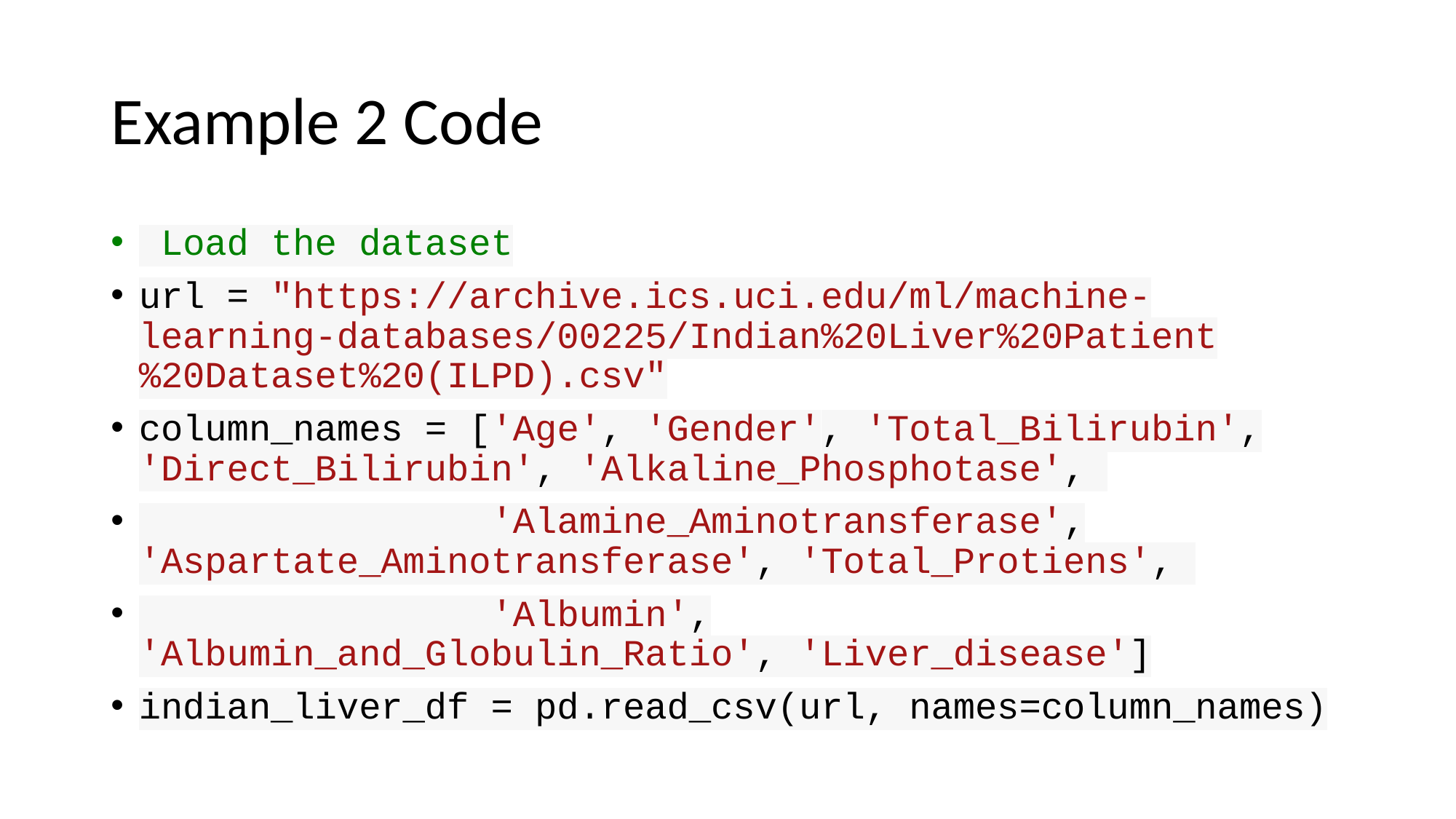

# Example 2 Code
 Load the dataset
url = "https://archive.ics.uci.edu/ml/machine-learning-databases/00225/Indian%20Liver%20Patient%20Dataset%20(ILPD).csv"
column_names = ['Age', 'Gender', 'Total_Bilirubin', 'Direct_Bilirubin', 'Alkaline_Phosphotase',
                'Alamine_Aminotransferase', 'Aspartate_Aminotransferase', 'Total_Protiens',
                'Albumin', 'Albumin_and_Globulin_Ratio', 'Liver_disease']
indian_liver_df = pd.read_csv(url, names=column_names)